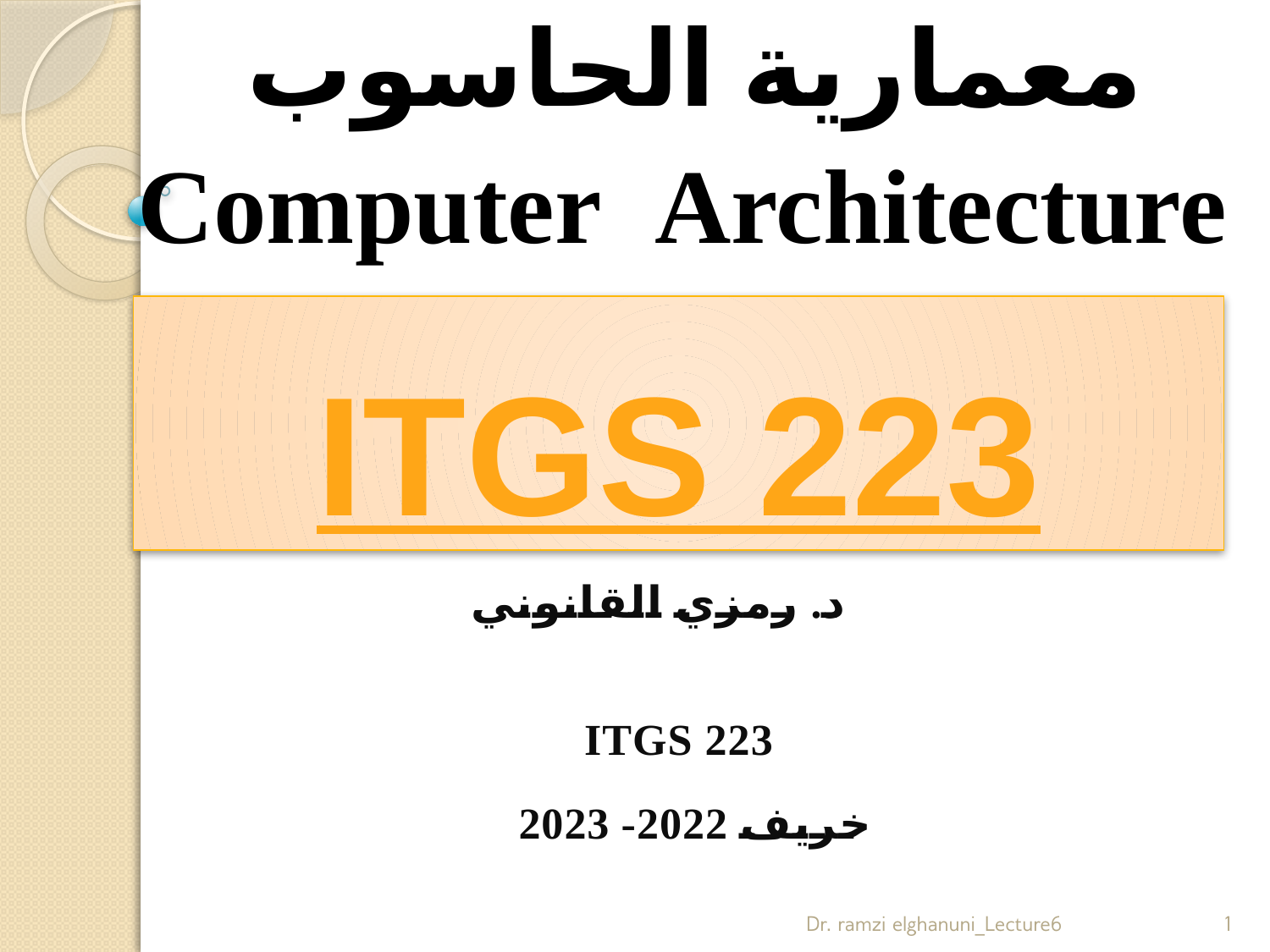

معمارية الحاسوب
 Computer  Architecture
#
ITGS 223
د. رمزي القانوني

ITGS 223
خريف 2022- 2023
Dr. ramzi elghanuni_Lecture6
1